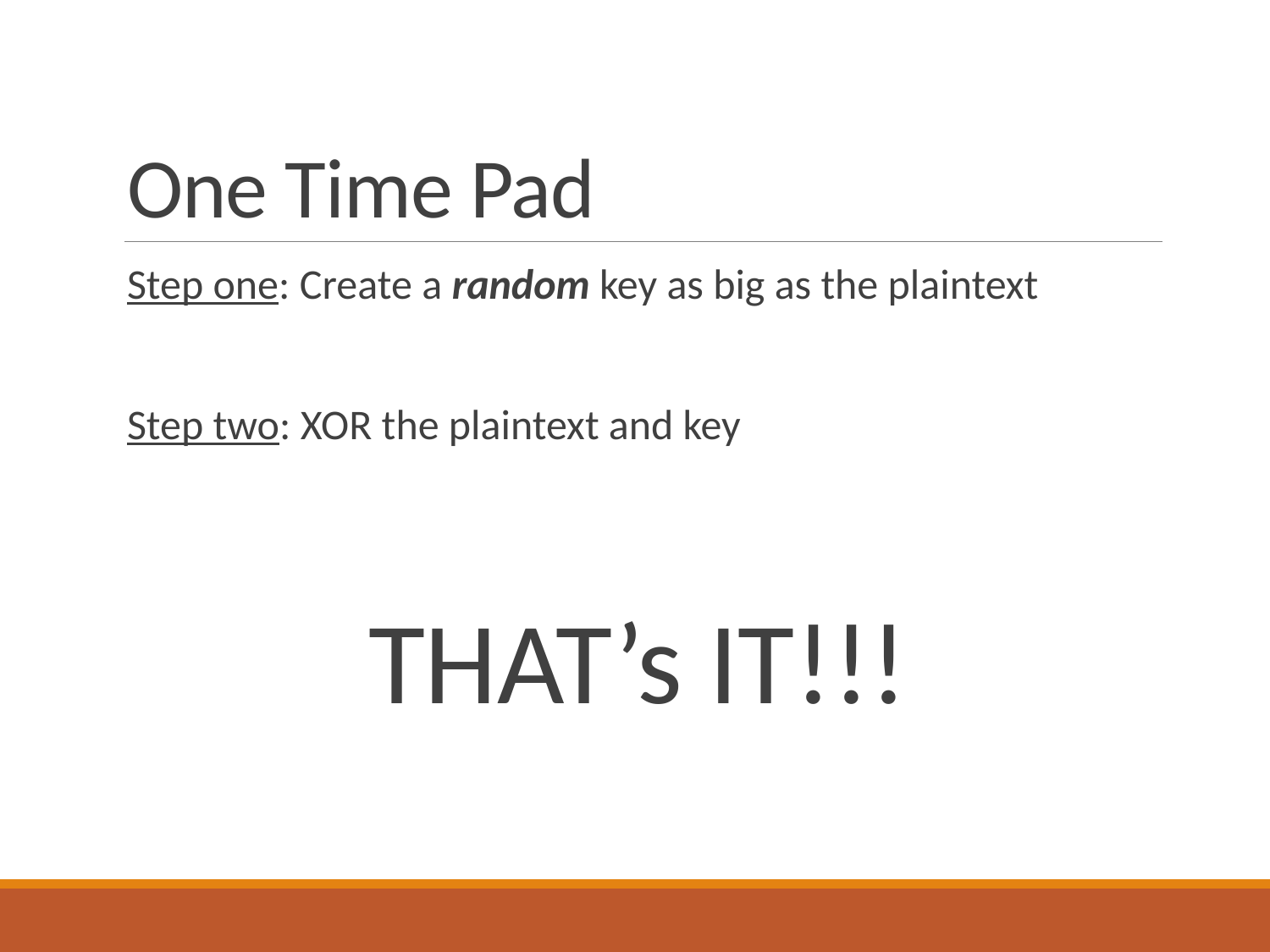

# One Time Pad
Step one: Create a random key as big as the plaintext

Step two: XOR the plaintext and key

		THAT’s IT!!!